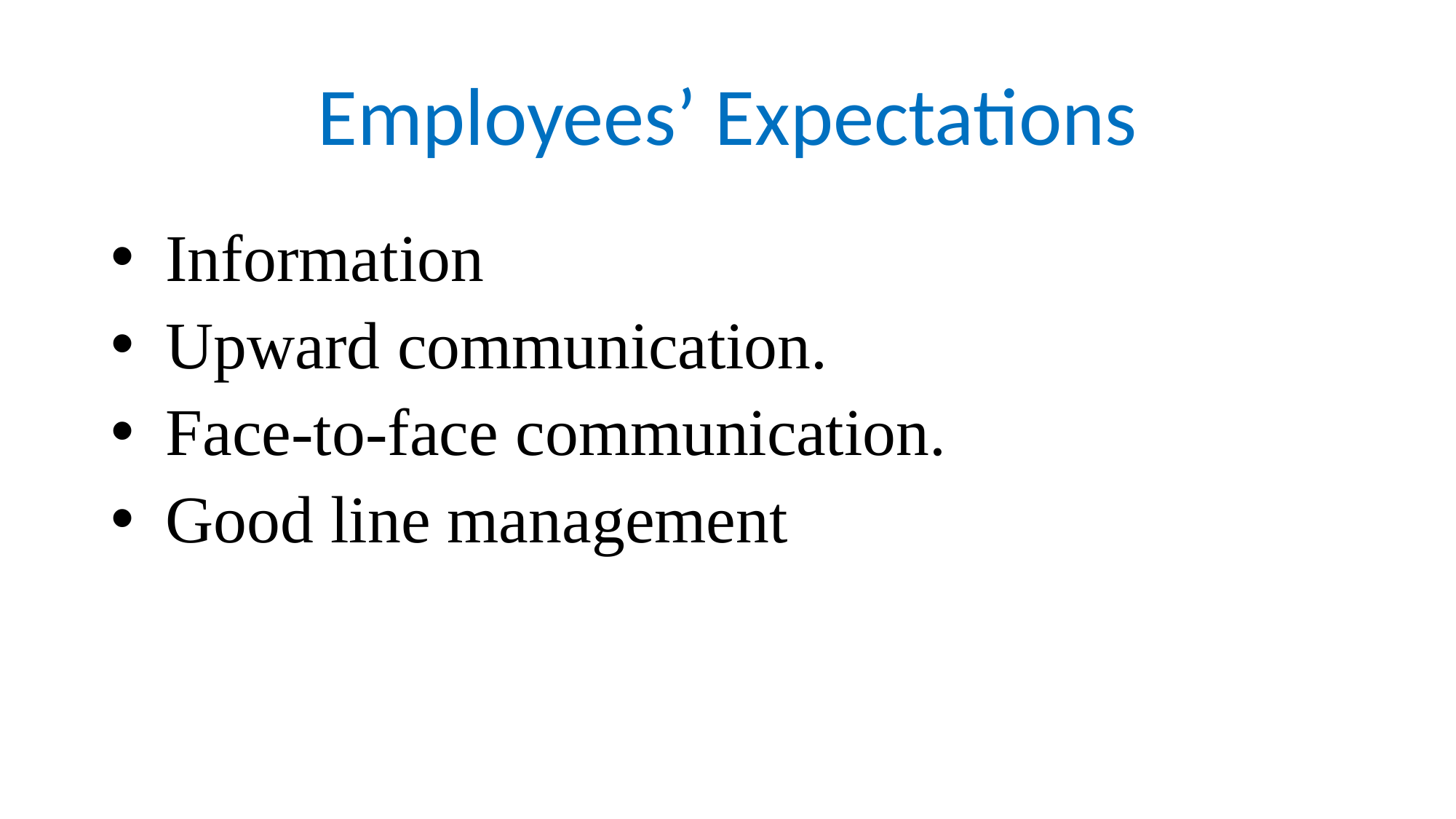

# Employees’ Expectations
Information
Upward communication.
Face-to-face communication.
Good line management